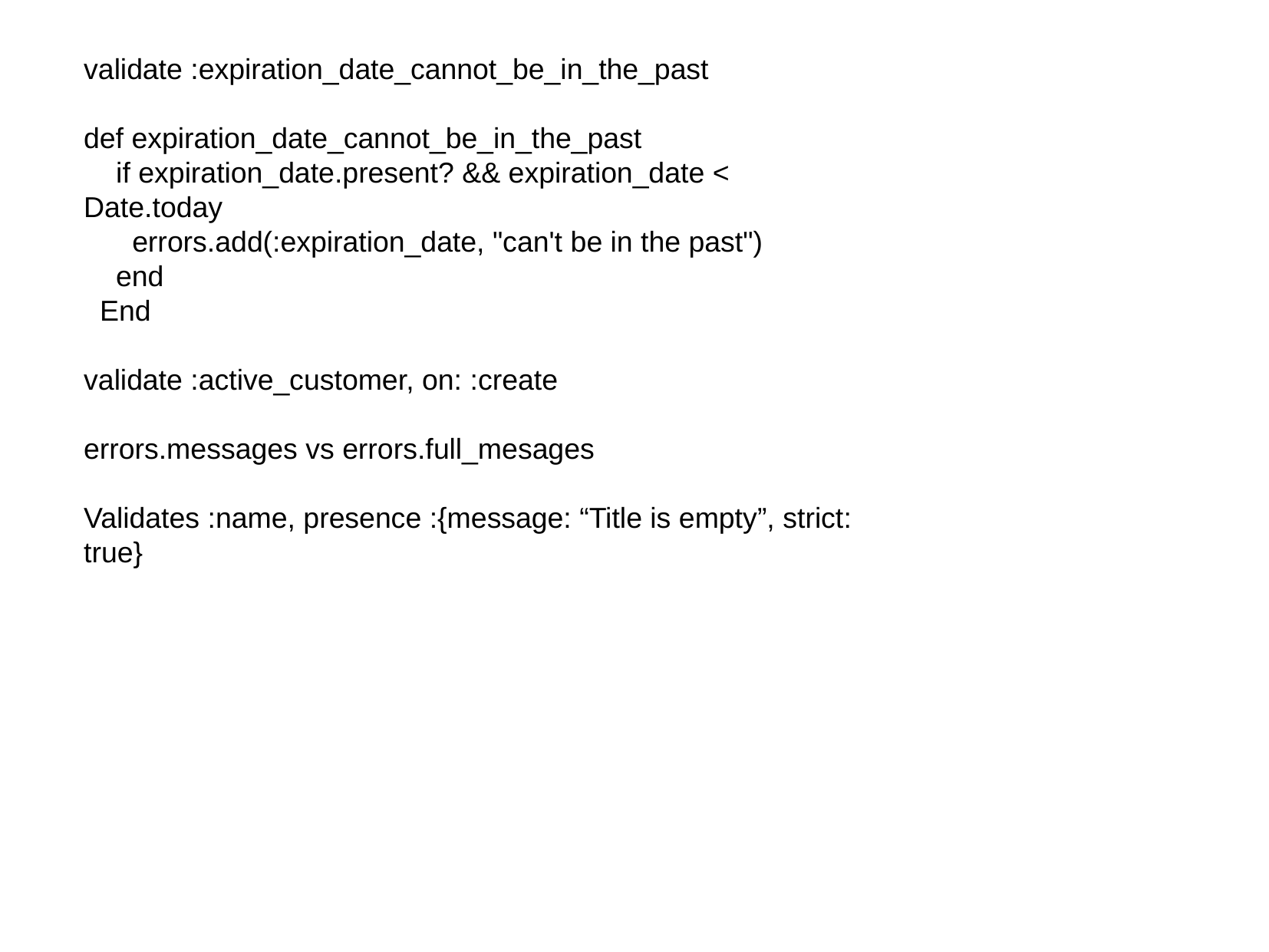

validate :expiration_date_cannot_be_in_the_past

def expiration_date_cannot_be_in_the_past
    if expiration_date.present? && expiration_date < Date.today
      errors.add(:expiration_date, "can't be in the past")
    end
  End

validate :active_customer, on: :create

errors.messages vs errors.full_mesages

Validates :name, presence :{message: “Title is empty”, strict: true}